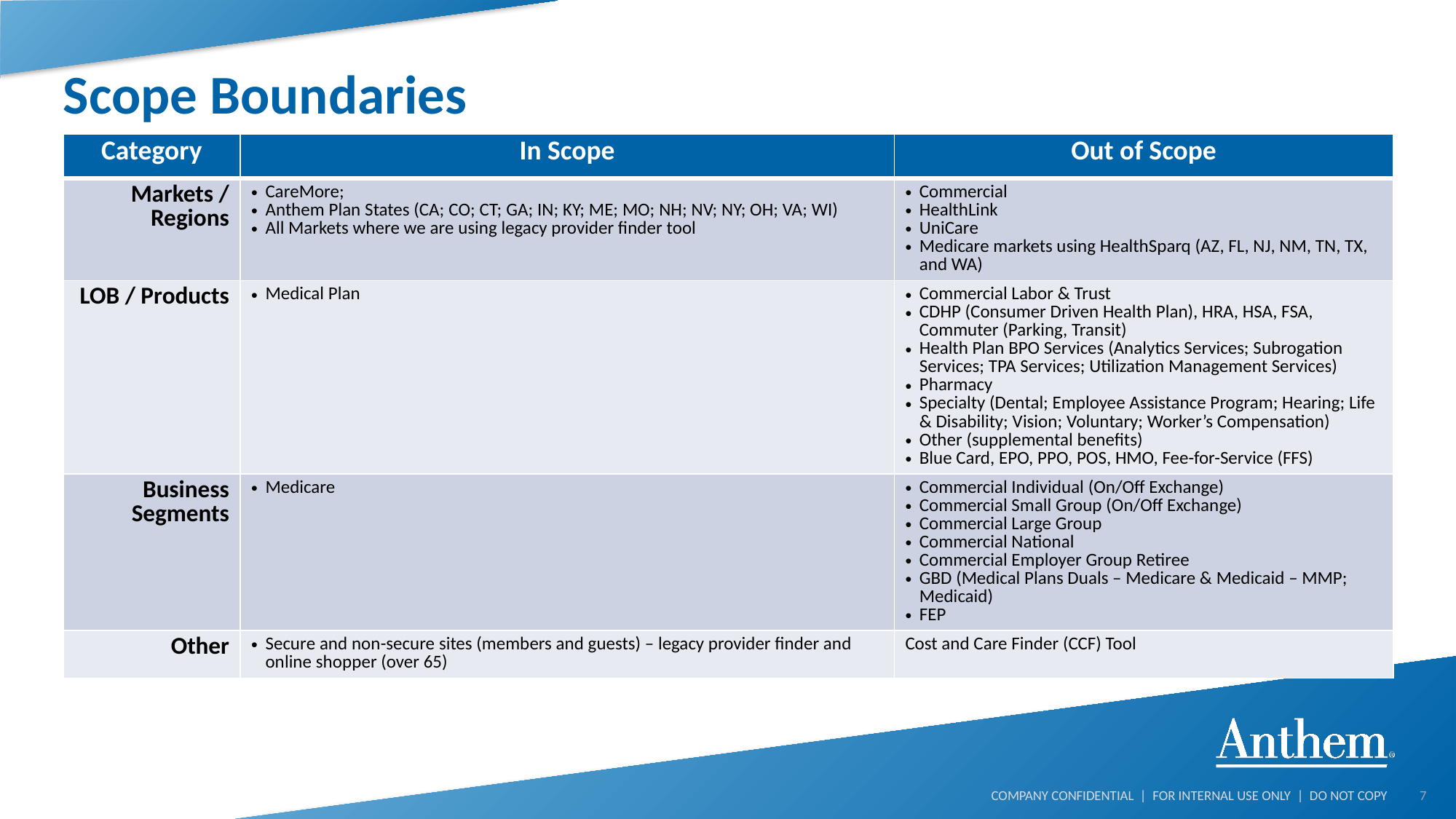

# Scope Boundaries
| Category | In Scope | Out of Scope |
| --- | --- | --- |
| Markets / Regions | CareMore; Anthem Plan States (CA; CO; CT; GA; IN; KY; ME; MO; NH; NV; NY; OH; VA; WI) All Markets where we are using legacy provider finder tool | Commercial HealthLink UniCare Medicare markets using HealthSparq (AZ, FL, NJ, NM, TN, TX, and WA) |
| LOB / Products | Medical Plan | Commercial Labor & Trust CDHP (Consumer Driven Health Plan), HRA, HSA, FSA, Commuter (Parking, Transit) Health Plan BPO Services (Analytics Services; Subrogation Services; TPA Services; Utilization Management Services) Pharmacy Specialty (Dental; Employee Assistance Program; Hearing; Life & Disability; Vision; Voluntary; Worker’s Compensation) Other (supplemental benefits) Blue Card, EPO, PPO, POS, HMO, Fee-for-Service (FFS) |
| Business Segments | Medicare | Commercial Individual (On/Off Exchange) Commercial Small Group (On/Off Exchange) Commercial Large Group Commercial National Commercial Employer Group Retiree GBD (Medical Plans Duals – Medicare & Medicaid – MMP; Medicaid) FEP |
| Other | Secure and non-secure sites (members and guests) – legacy provider finder and online shopper (over 65) | Cost and Care Finder (CCF) Tool |
7
COMPANY CONFIDENTIAL  |  FOR INTERNAL USE ONLY  |  DO NOT COPY